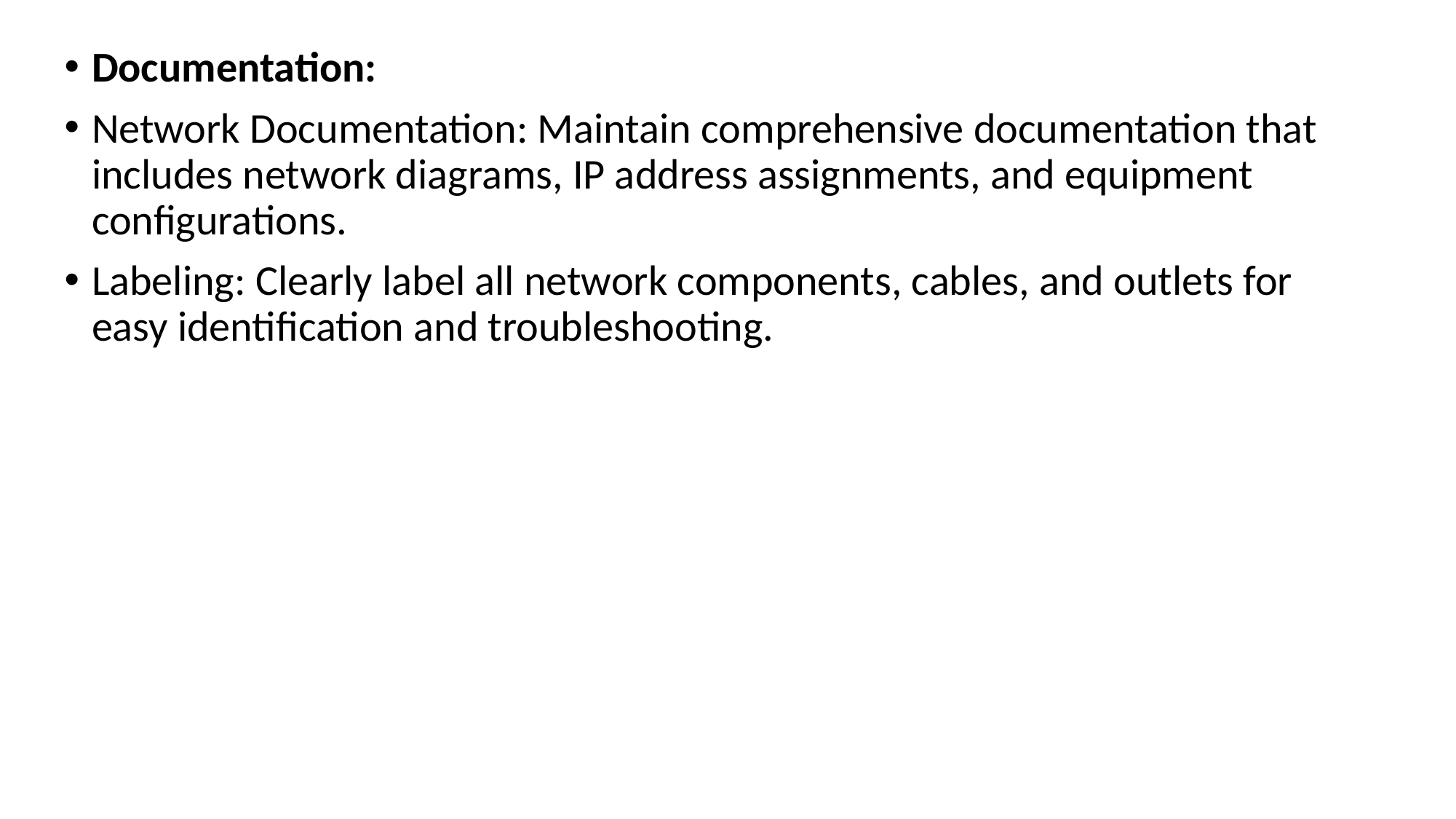

Documentation:
Network Documentation: Maintain comprehensive documentation that includes network diagrams, IP address assignments, and equipment configurations.
Labeling: Clearly label all network components, cables, and outlets for easy identification and troubleshooting.